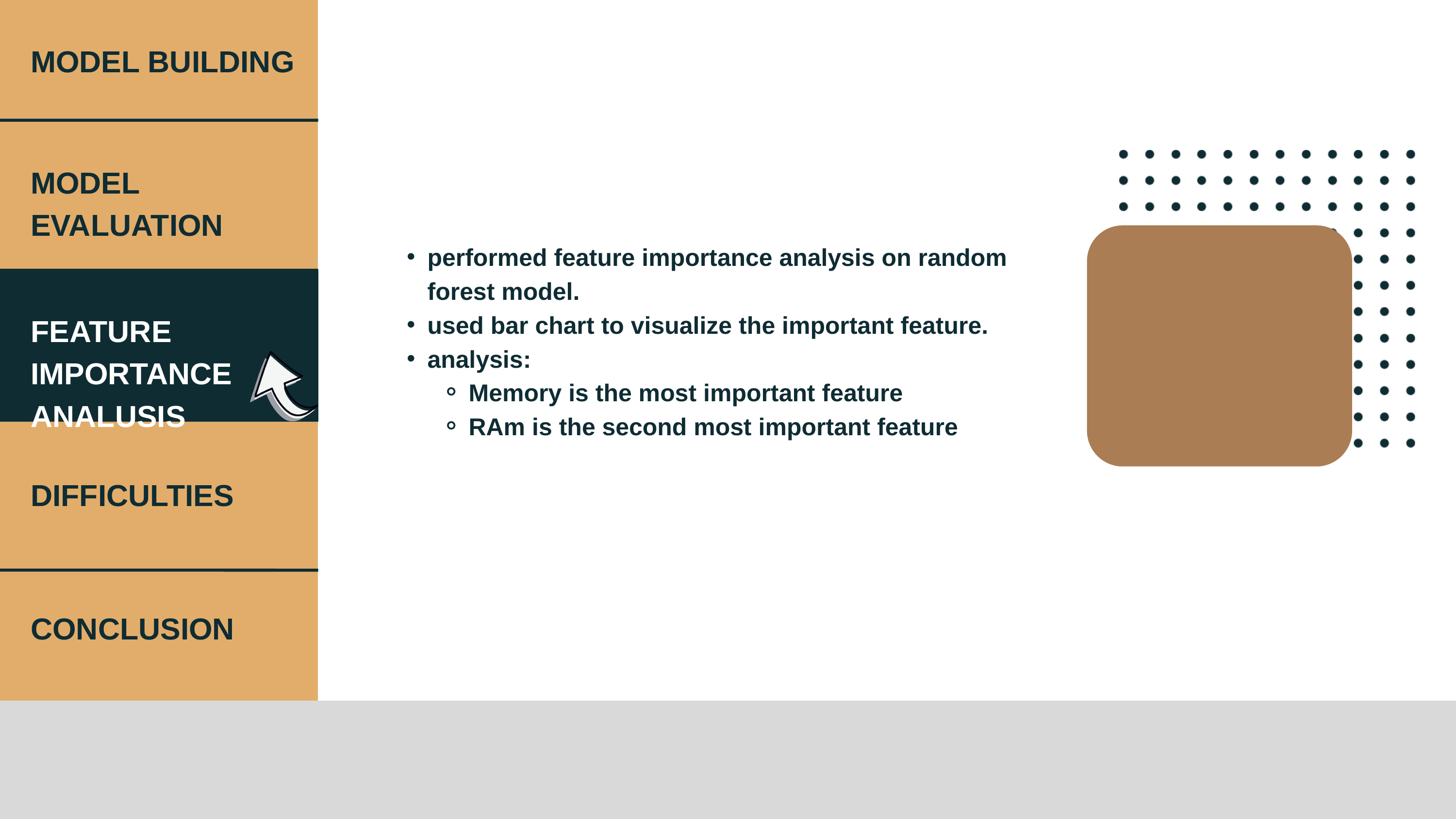

MODEL BUILDING

MODEL EVALUATION

performed feature importance analysis on random forest model.
used bar chart to visualize the important feature.
analysis:
Memory is the most important feature
RAm is the second most important feature

FEATURE IMPORTANCE
ANALUSIS

DIFFICULTIES

CONCLUSION